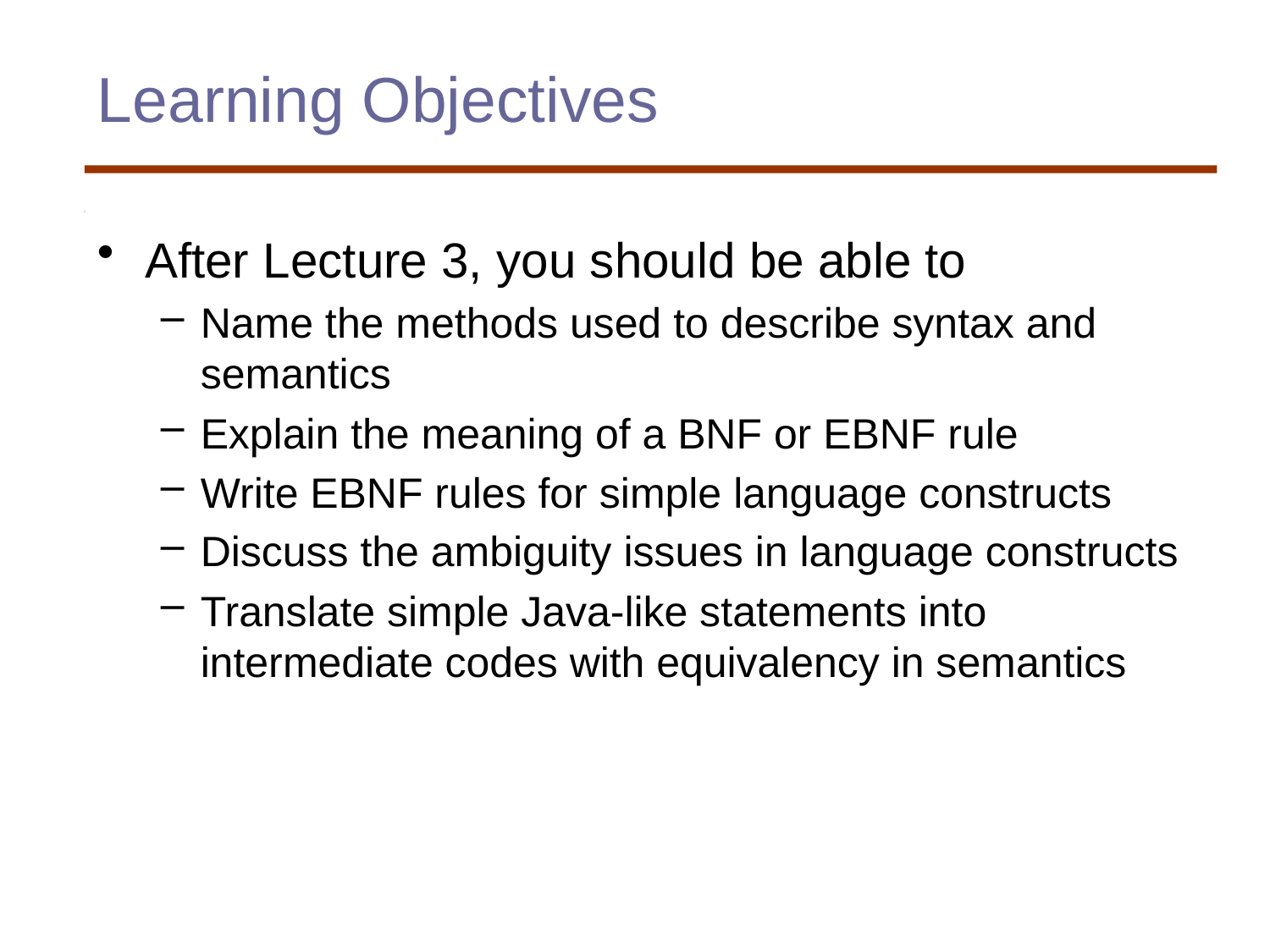

# Learning Objectives
After Lecture 3, you should be able to
Name the methods used to describe syntax and semantics
Explain the meaning of a BNF or EBNF rule
Write EBNF rules for simple language constructs
Discuss the ambiguity issues in language constructs
Translate simple Java-like statements into intermediate codes with equivalency in semantics